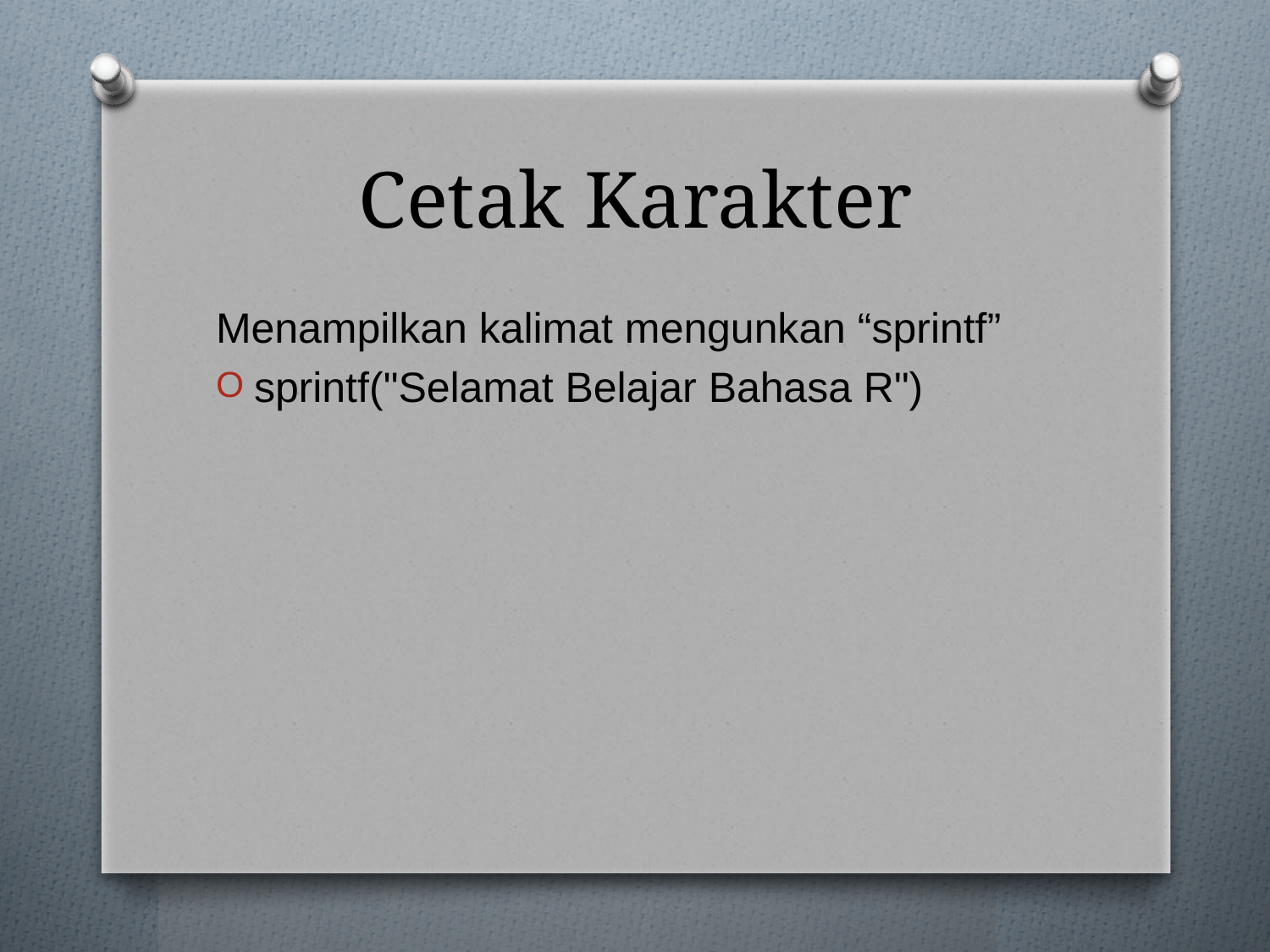

# Cetak Karakter
Menampilkan kalimat mengunkan “sprintf”
sprintf("Selamat Belajar Bahasa R")